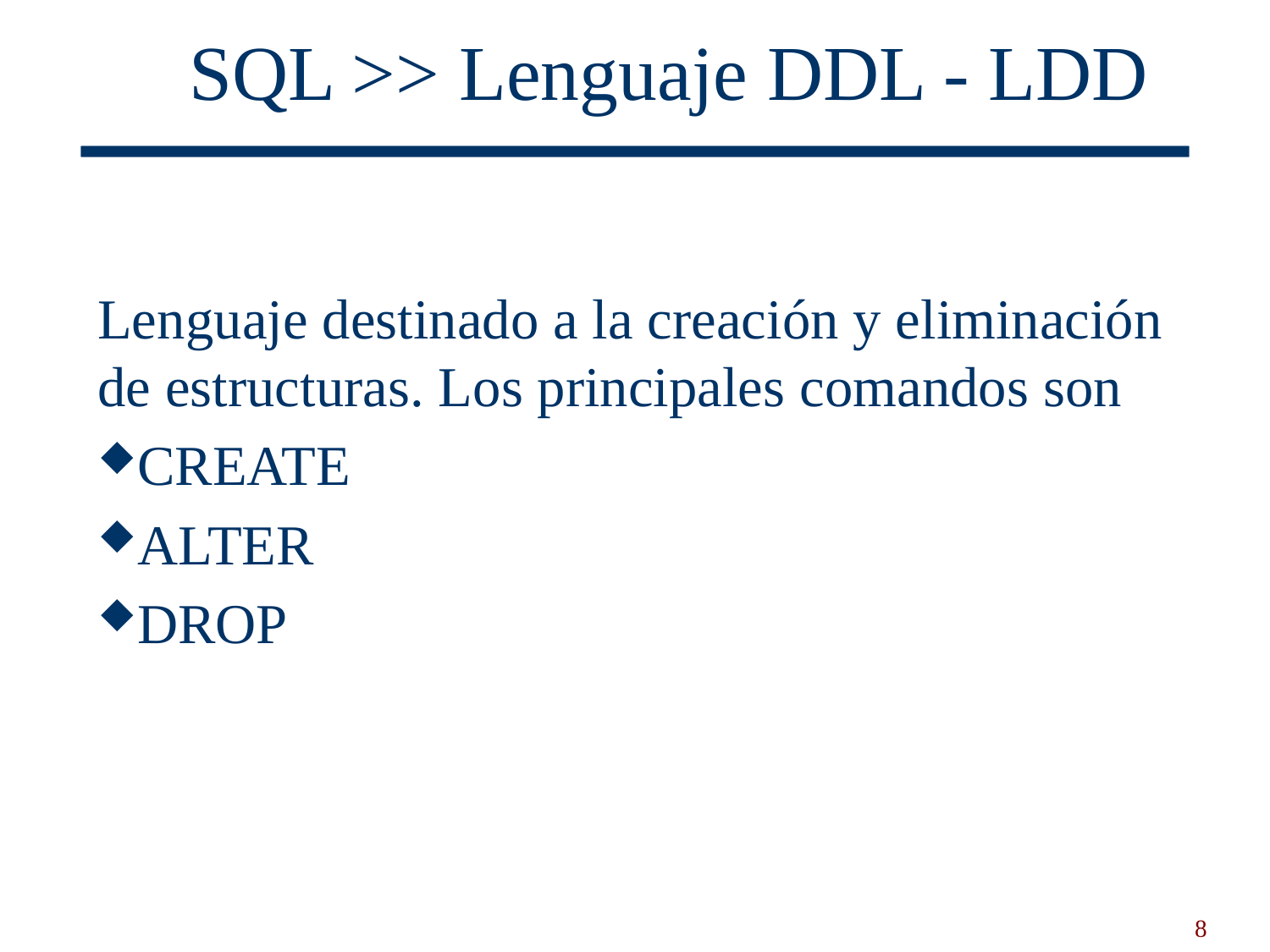

SQL >> Lenguaje DDL - LDD
Lenguaje destinado a la creación y eliminación de estructuras. Los principales comandos son
CREATE
ALTER
DROP
8